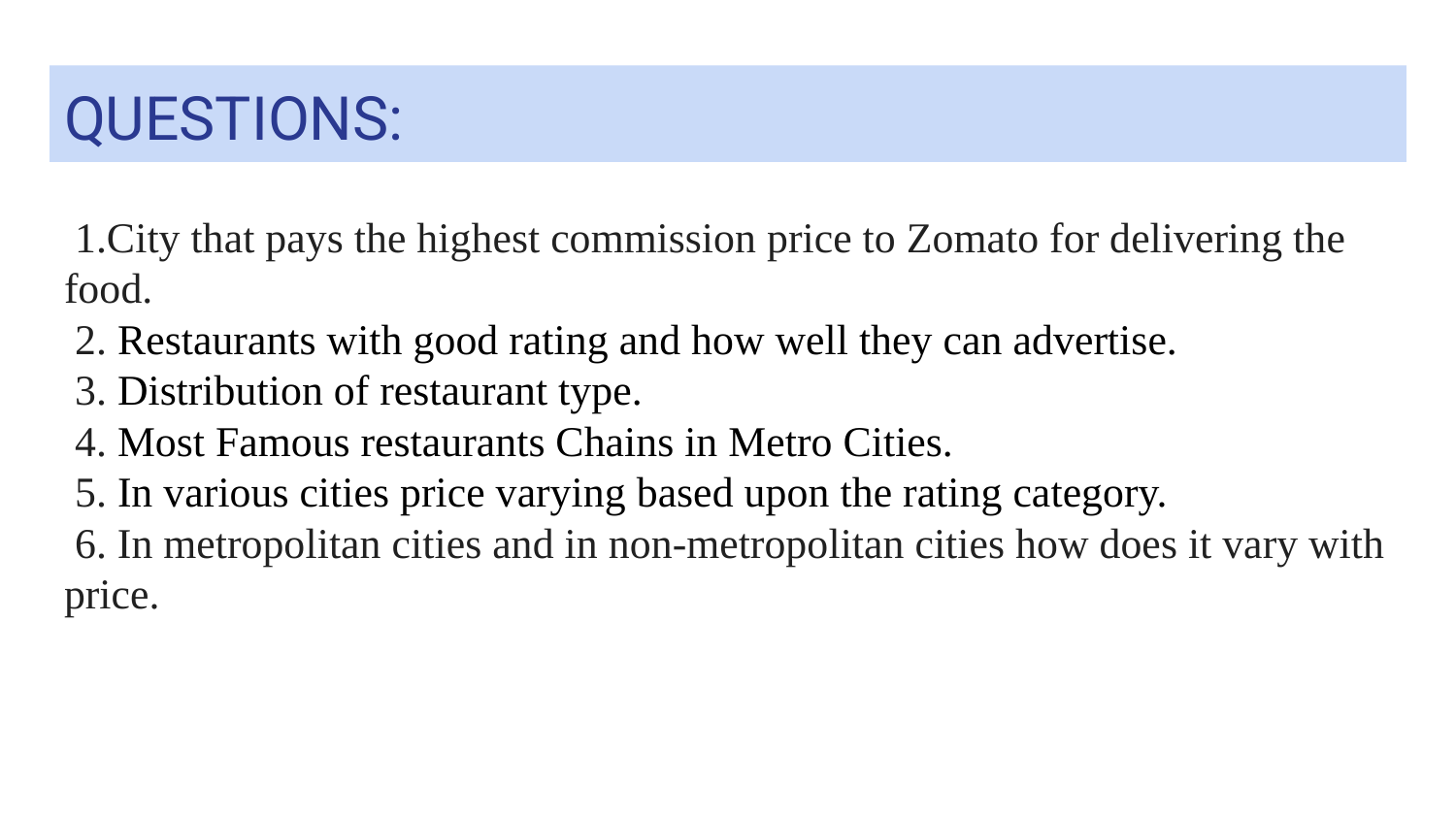

# QUESTIONS:
 1.City that pays the highest commission price to Zomato for delivering the food.
 2. Restaurants with good rating and how well they can advertise.
 3. Distribution of restaurant type.
 4. Most Famous restaurants Chains in Metro Cities.
 5. In various cities price varying based upon the rating category.
 6. In metropolitan cities and in non-metropolitan cities how does it vary with price.